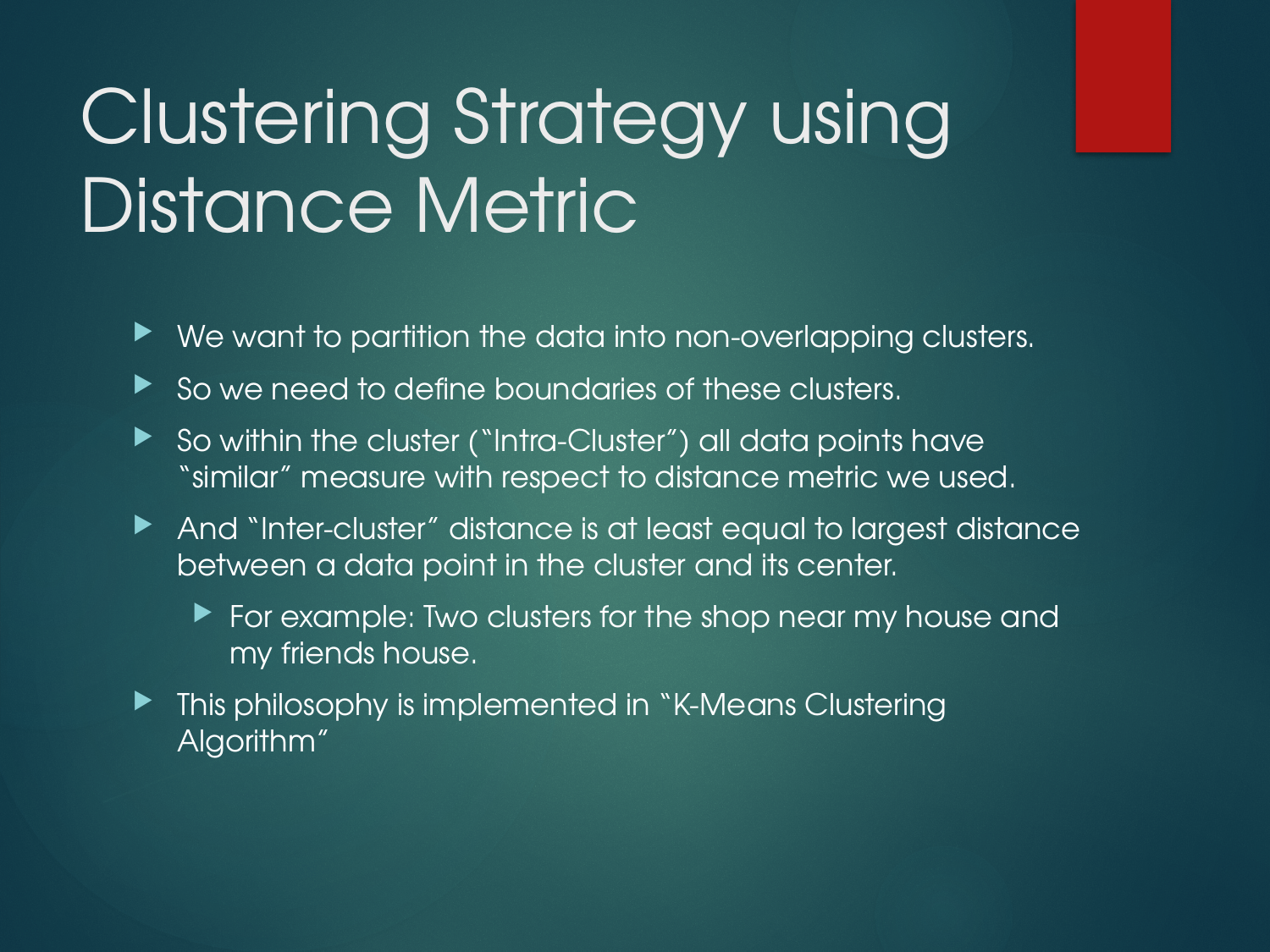

# Clustering Strategy using Distance Metric
We want to partition the data into non-overlapping clusters.
So we need to define boundaries of these clusters.
So within the cluster (“Intra-Cluster”) all data points have “similar” measure with respect to distance metric we used.
And “Inter-cluster” distance is at least equal to largest distance between a data point in the cluster and its center.
For example: Two clusters for the shop near my house and my friends house.
This philosophy is implemented in “K-Means Clustering Algorithm”